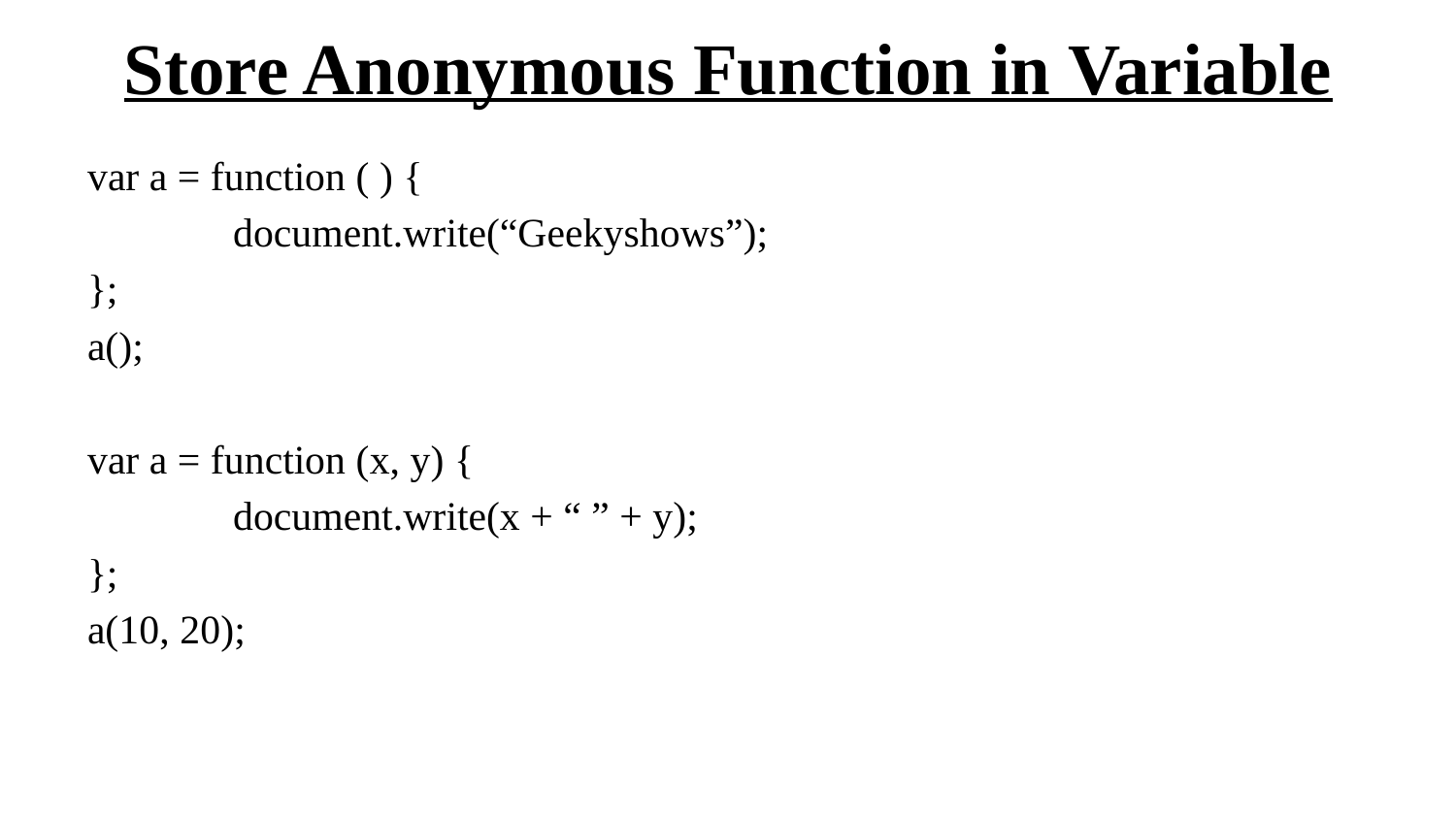

# Store Anonymous Function in Variable
var a = function ( ) {
	document.write(“Geekyshows”);
};
a();

var a = function (x, y) {
	document.write(x + “ ” + y);
};
a(10, 20);